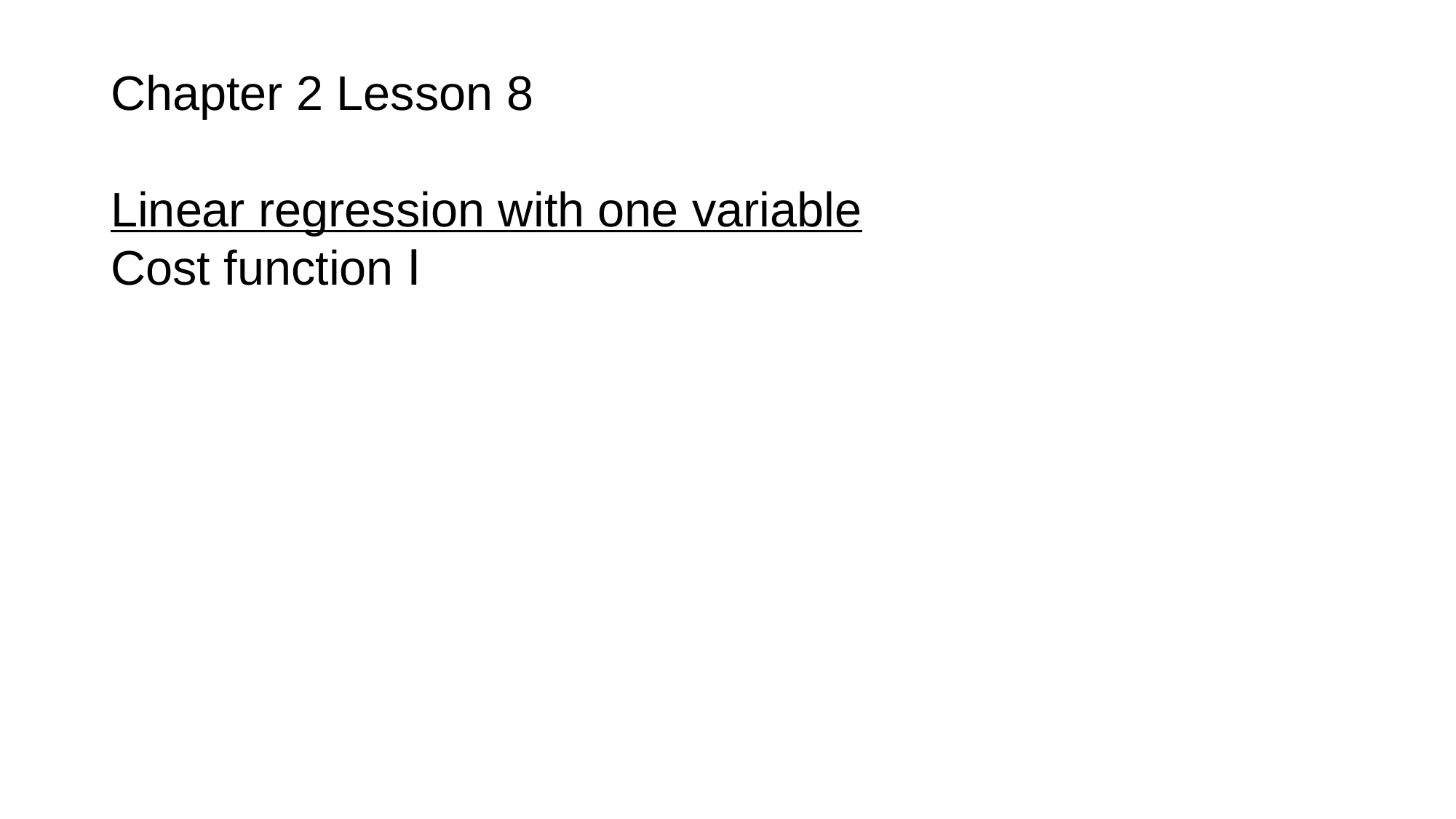

Chapter 2 Lesson 8

Linear regression with one variable
Cost function Ⅰ